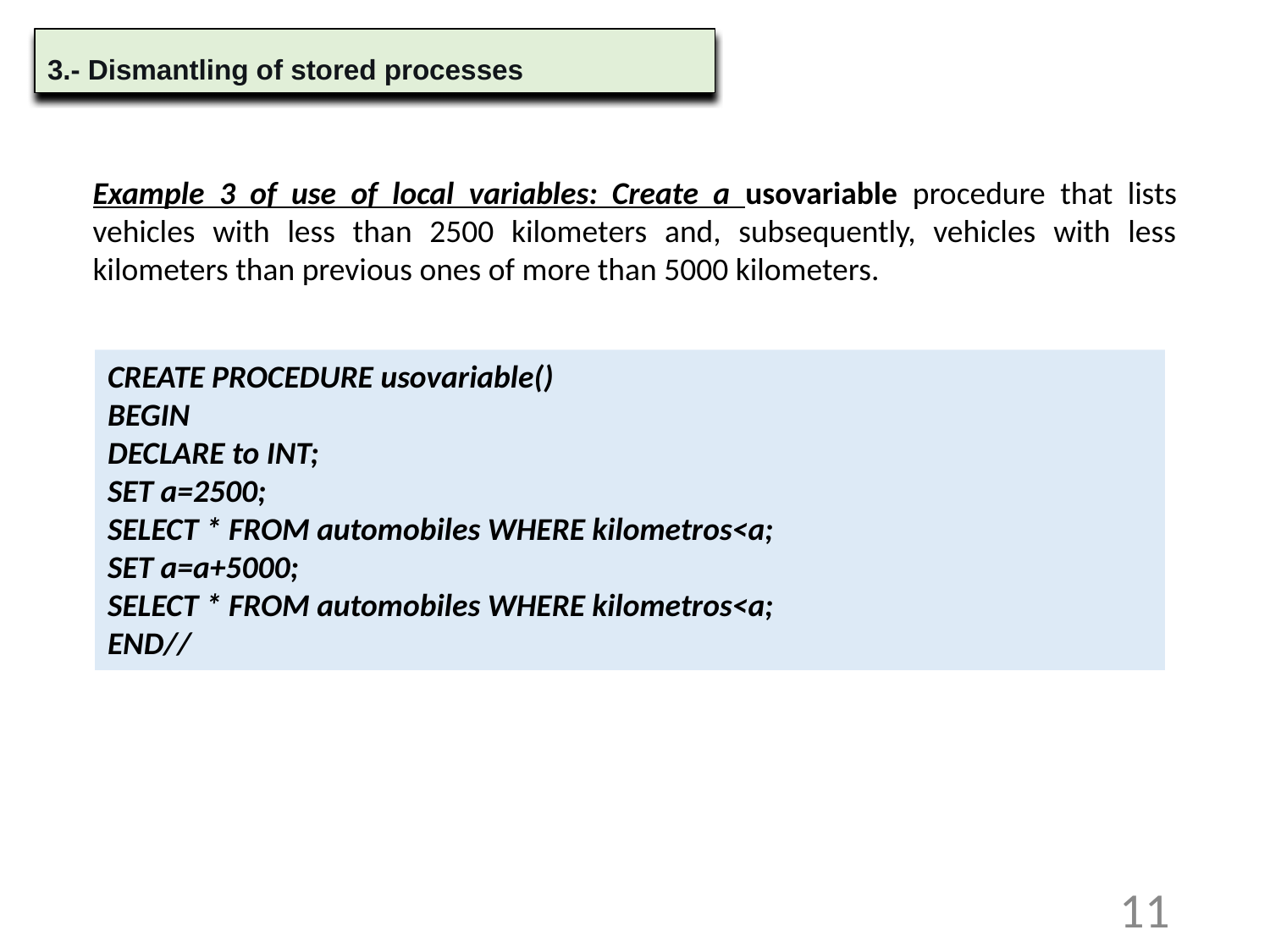

3.- Dismantling of stored processes
Example 3 of use of local variables: Create a usovariable procedure that lists vehicles with less than 2500 kilometers and, subsequently, vehicles with less kilometers than previous ones of more than 5000 kilometers.

CREATE PROCEDURE usovariable()
BEGIN
DECLARE to INT;
SET a=2500;
SELECT * FROM automobiles WHERE kilometros<a;
SET a=a+5000;
SELECT * FROM automobiles WHERE kilometros<a;
END//
11